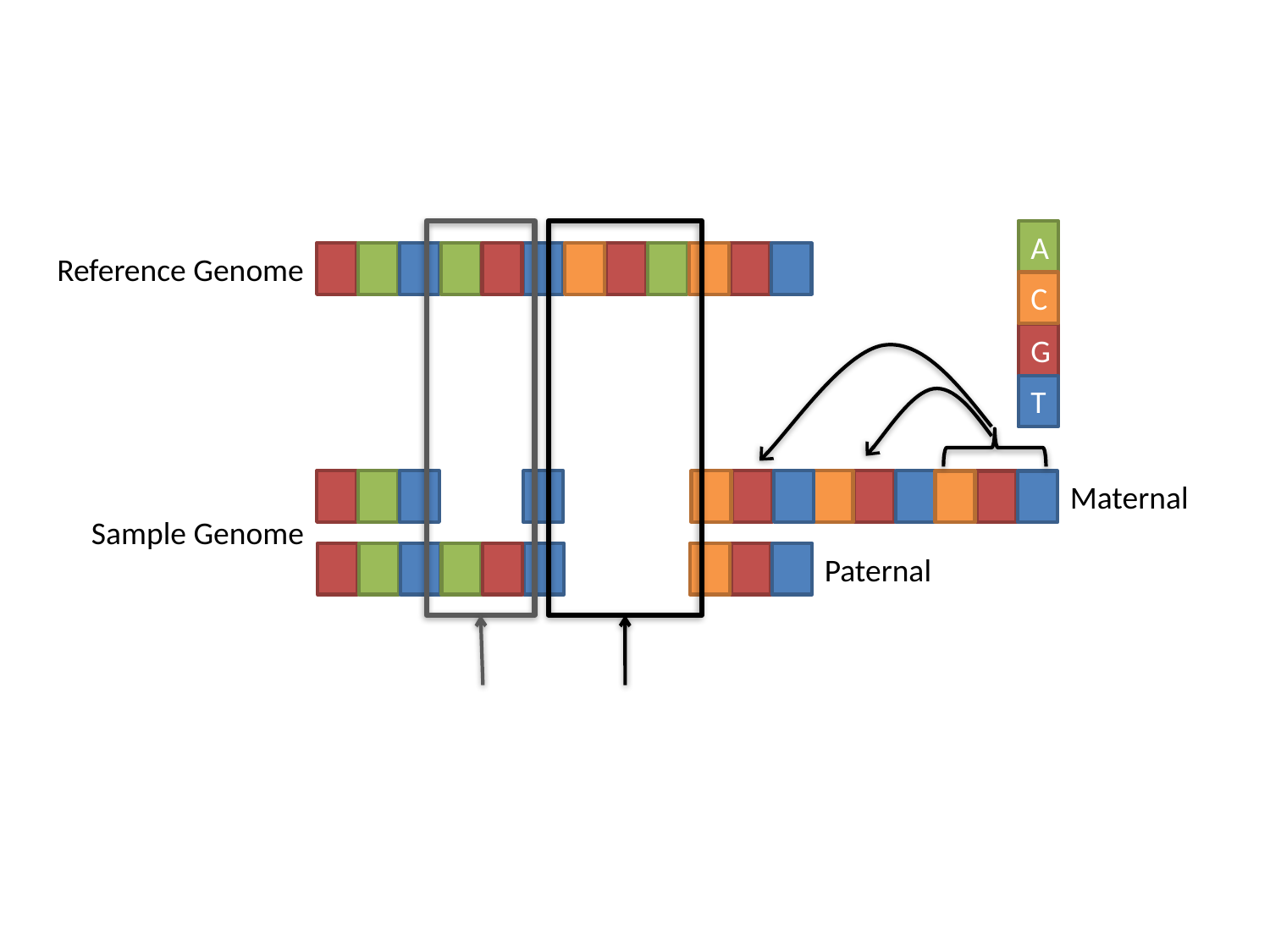

A
C
G
T

Reference Genome

Maternal

Sample Genome

Paternal